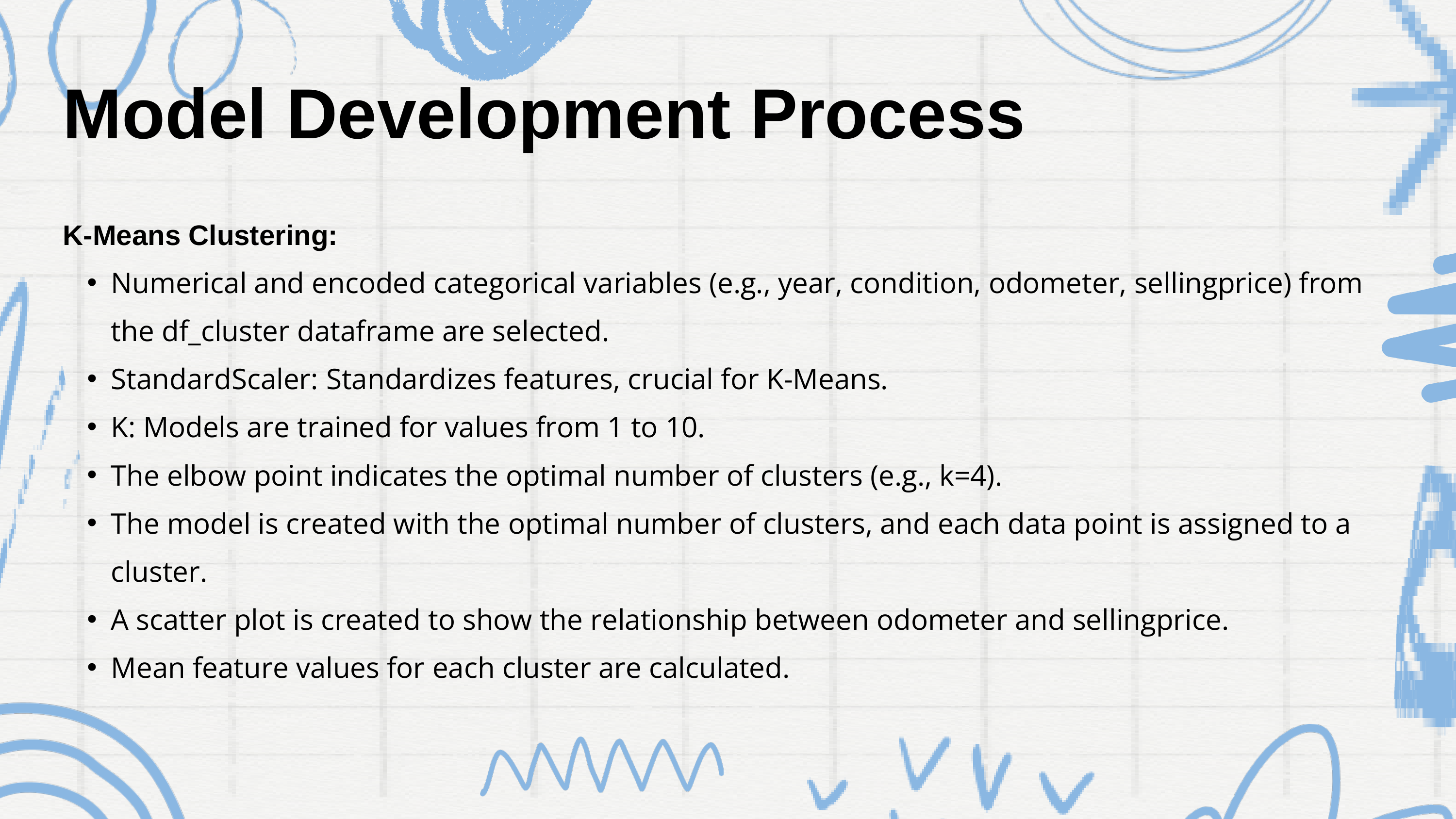

Model Development Process

K-Means Clustering:
Numerical and encoded categorical variables (e.g., year, condition, odometer, sellingprice) from the df_cluster dataframe are selected.
StandardScaler: Standardizes features, crucial for K-Means.
K: Models are trained for values from 1 to 10.
The elbow point indicates the optimal number of clusters (e.g., k=4).
The model is created with the optimal number of clusters, and each data point is assigned to a cluster.
A scatter plot is created to show the relationship between odometer and sellingprice.
Mean feature values for each cluster are calculated.